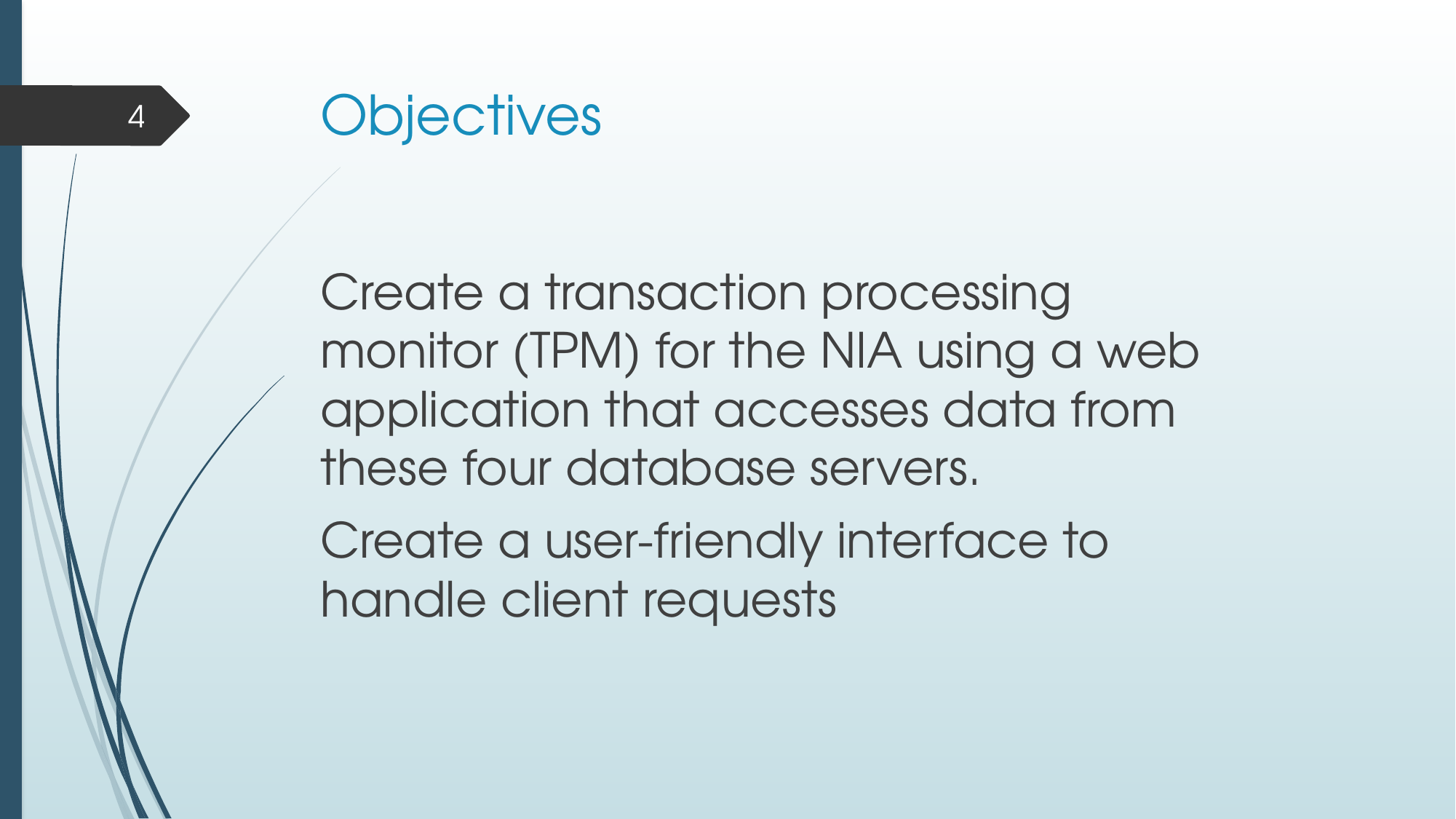

# Objectives
4
Create a transaction processing monitor (TPM) for the NIA using a web application that accesses data from these four database servers.
Create a user-friendly interface to handle client requests